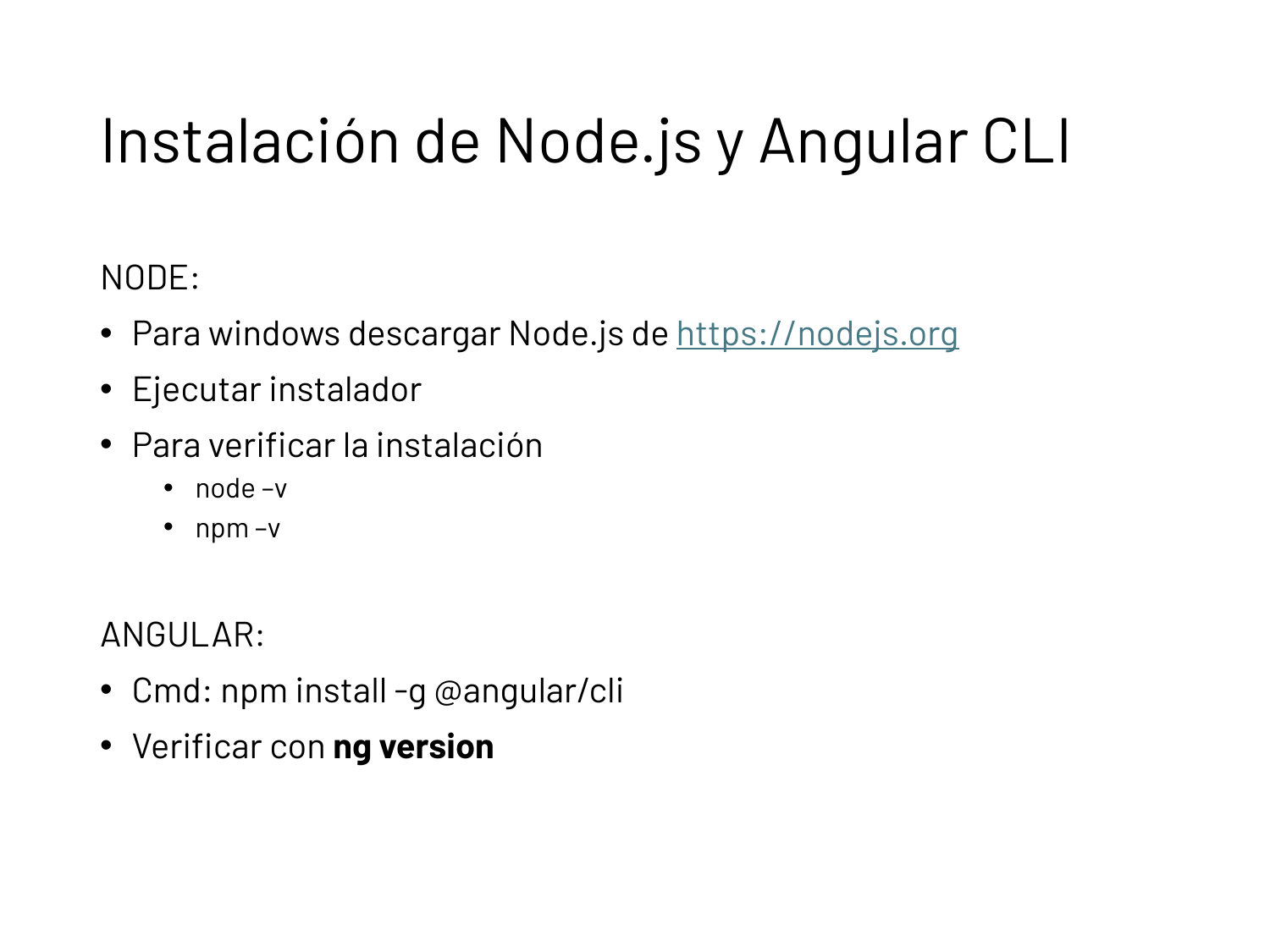

# Instalación de Node.js y Angular CLI
NODE:
Para windows descargar Node.js de https://nodejs.org
Ejecutar instalador
Para verificar la instalación
node –v
npm –v

ANGULAR:
Cmd: npm install -g @angular/cli
Verificar con ng version